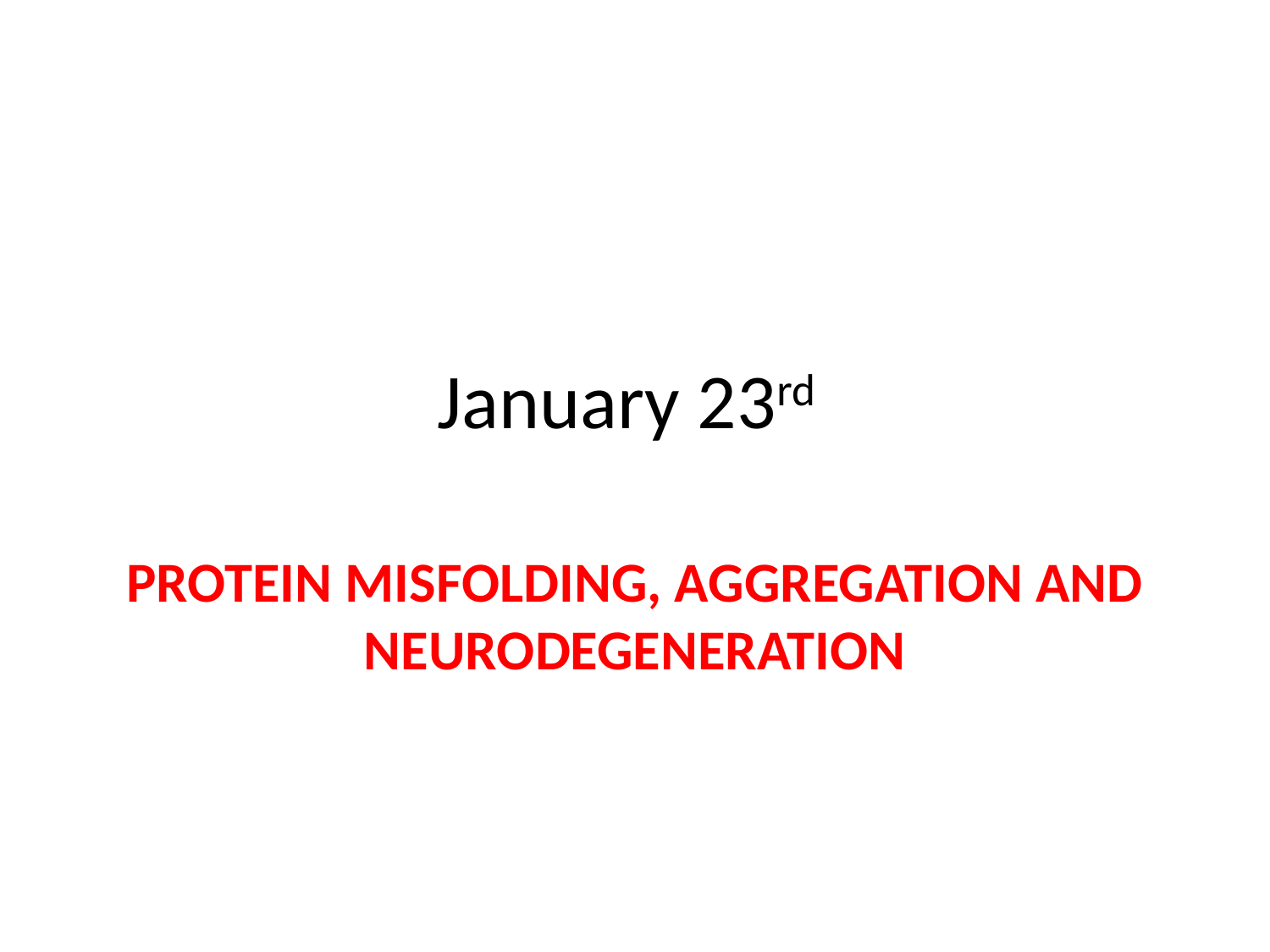

# January 23rd
PROTEIN MISFOLDING, AGGREGATION AND NEURODEGENERATION